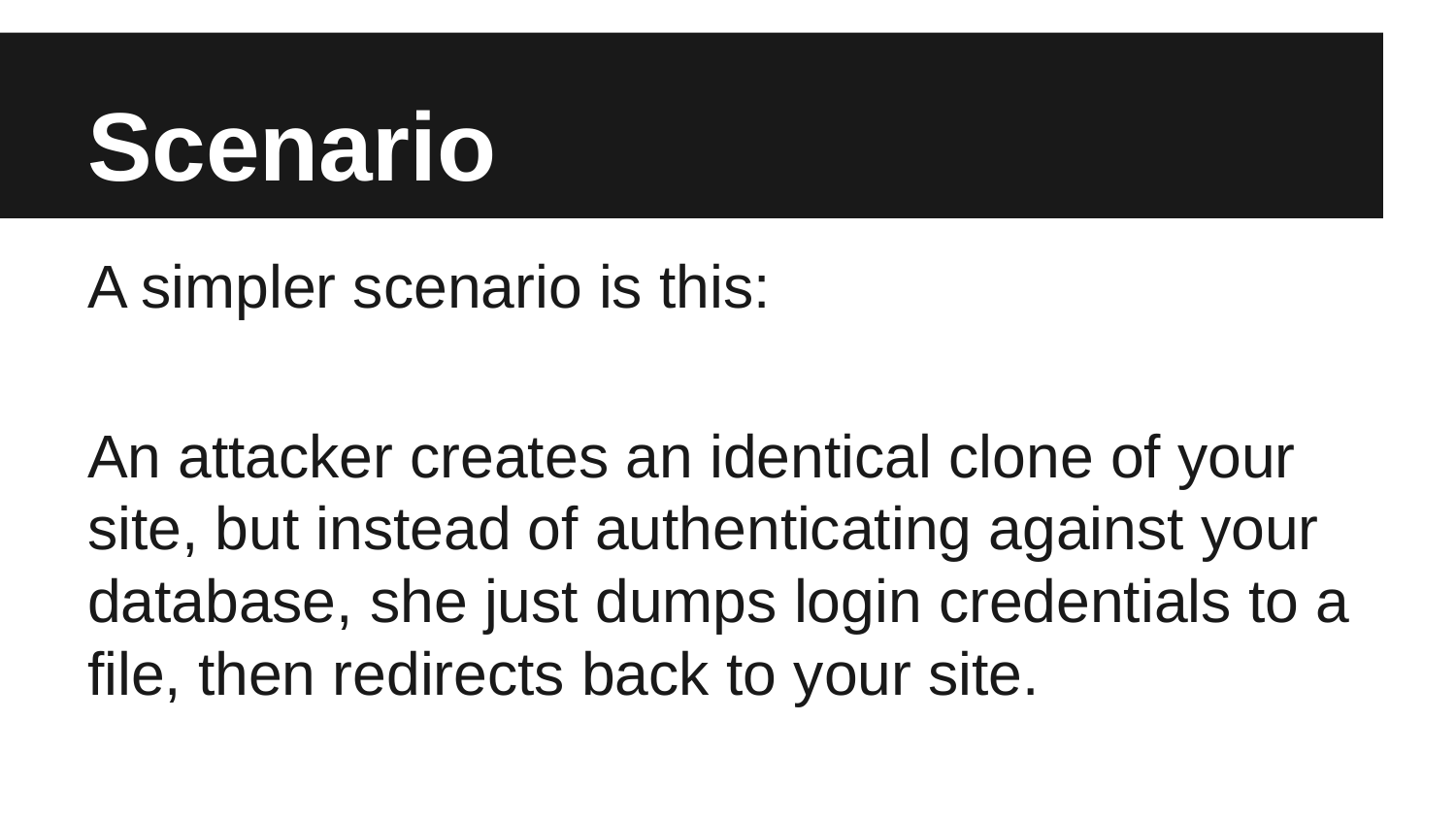

# Scenario
A simpler scenario is this:

An attacker creates an identical clone of your site, but instead of authenticating against your database, she just dumps login credentials to a file, then redirects back to your site.